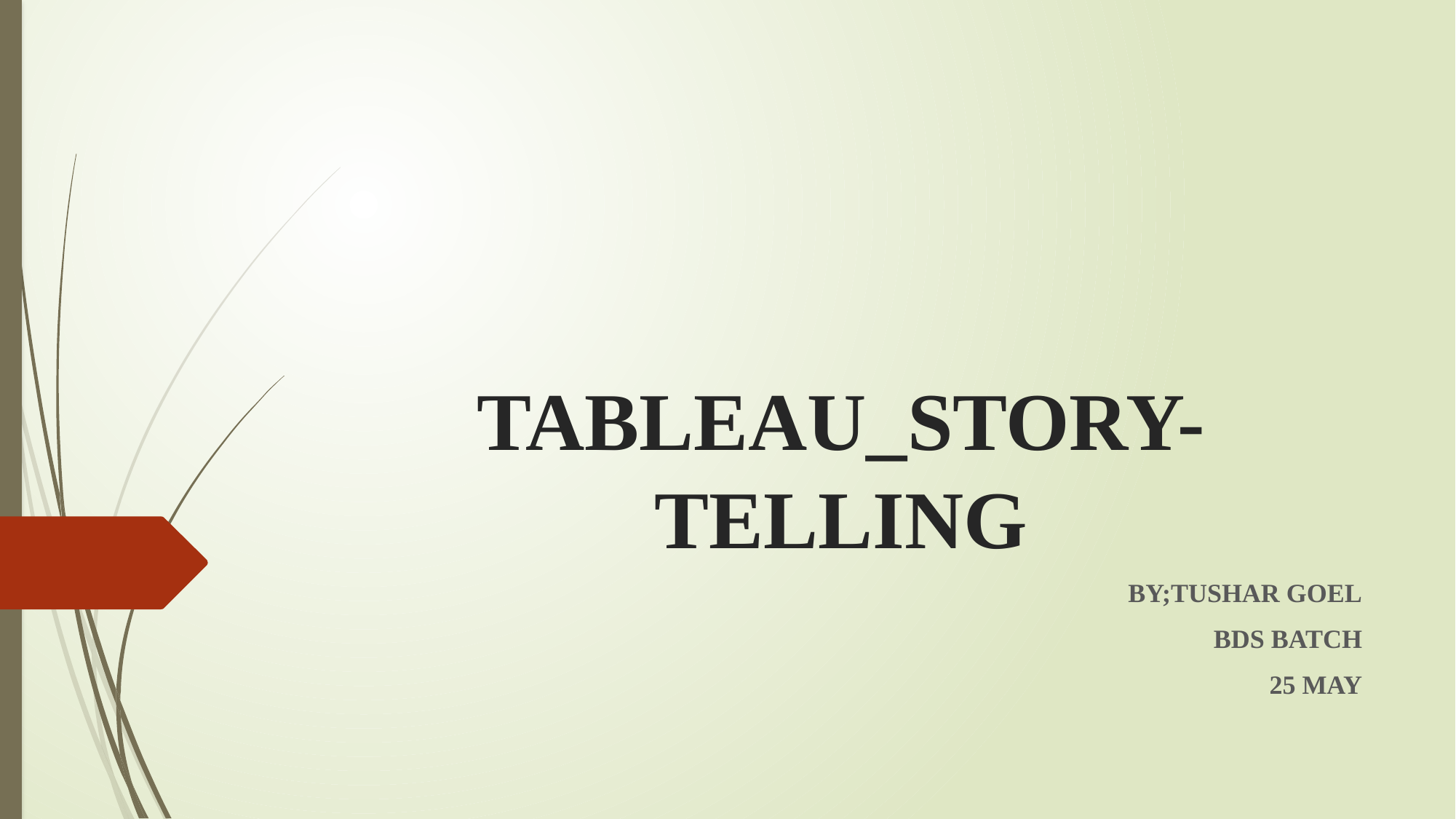

# TABLEAU_STORY-TELLING
BY;TUSHAR GOEL
BDS BATCH
25 MAY